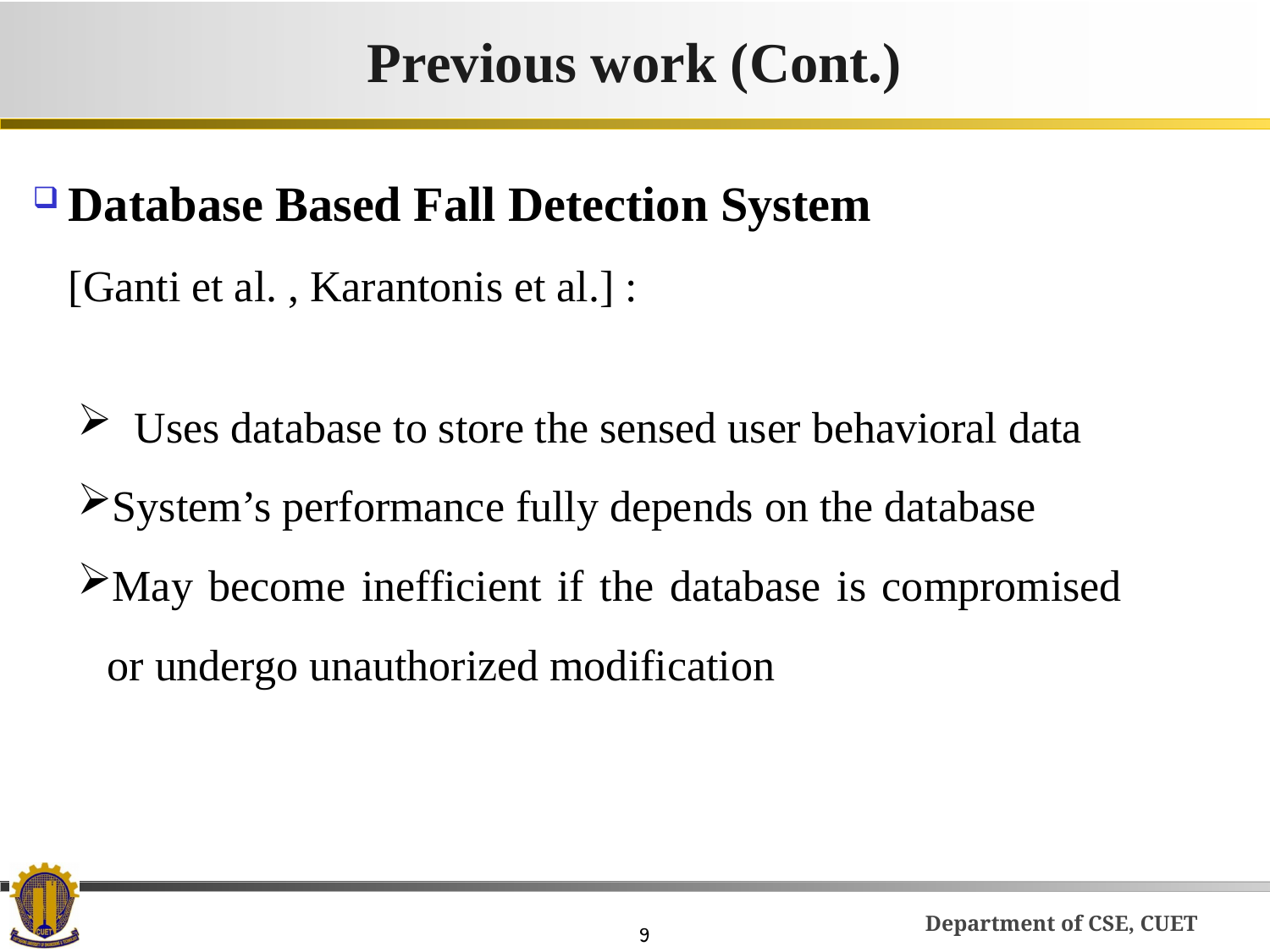

Previous work (Cont.)
Database Based Fall Detection System
[Ganti et al. , Karantonis et al.] :
  Uses database to store the sensed user behavioral data
System’s performance fully depends on the database
May become inefficient if the database is compromised or undergo unauthorized modification